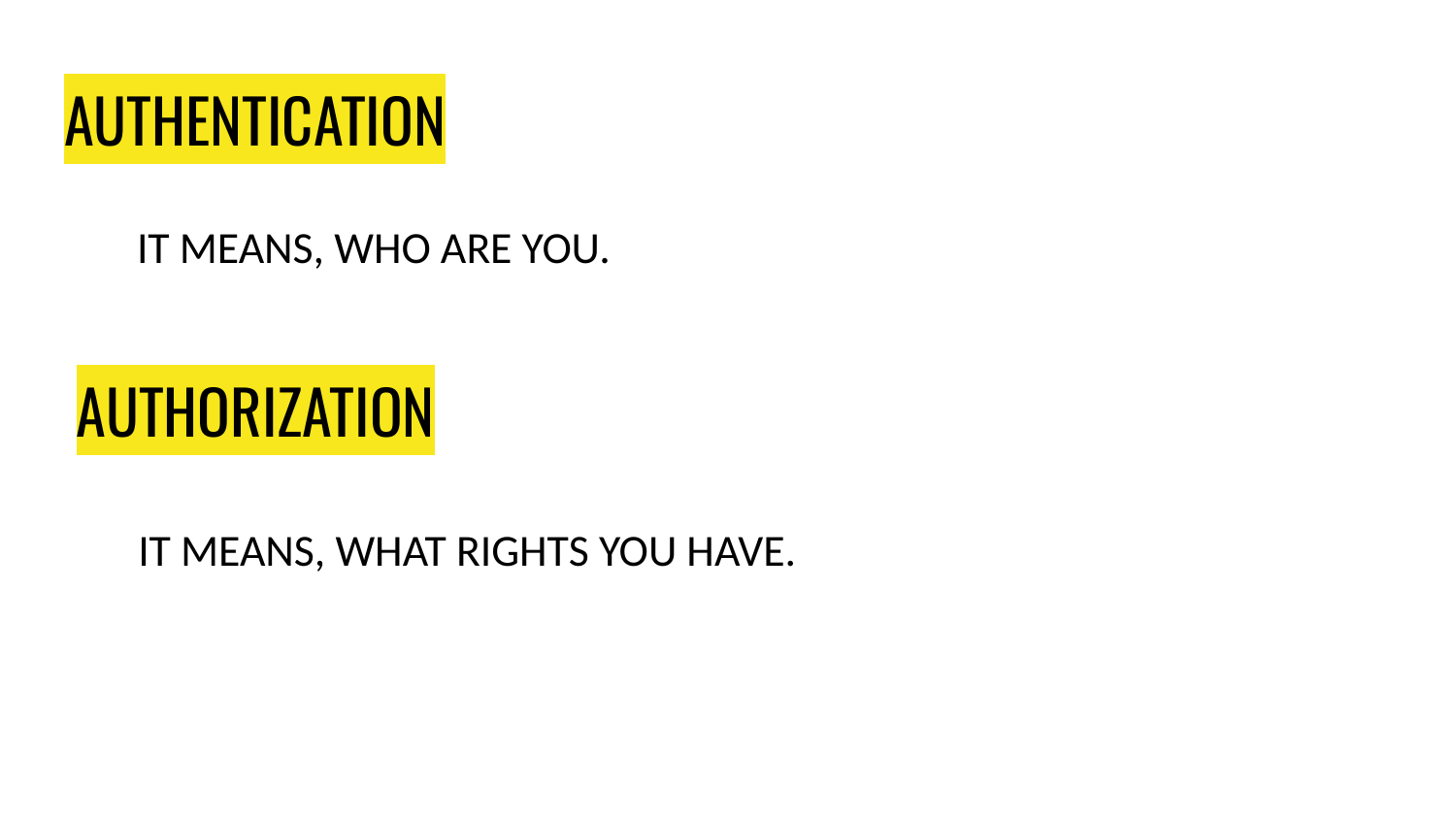

# AUTHENTICATION
IT MEANS, WHO ARE YOU.

AUTHORIZATION
     IT MEANS, WHAT RIGHTS YOU HAVE.